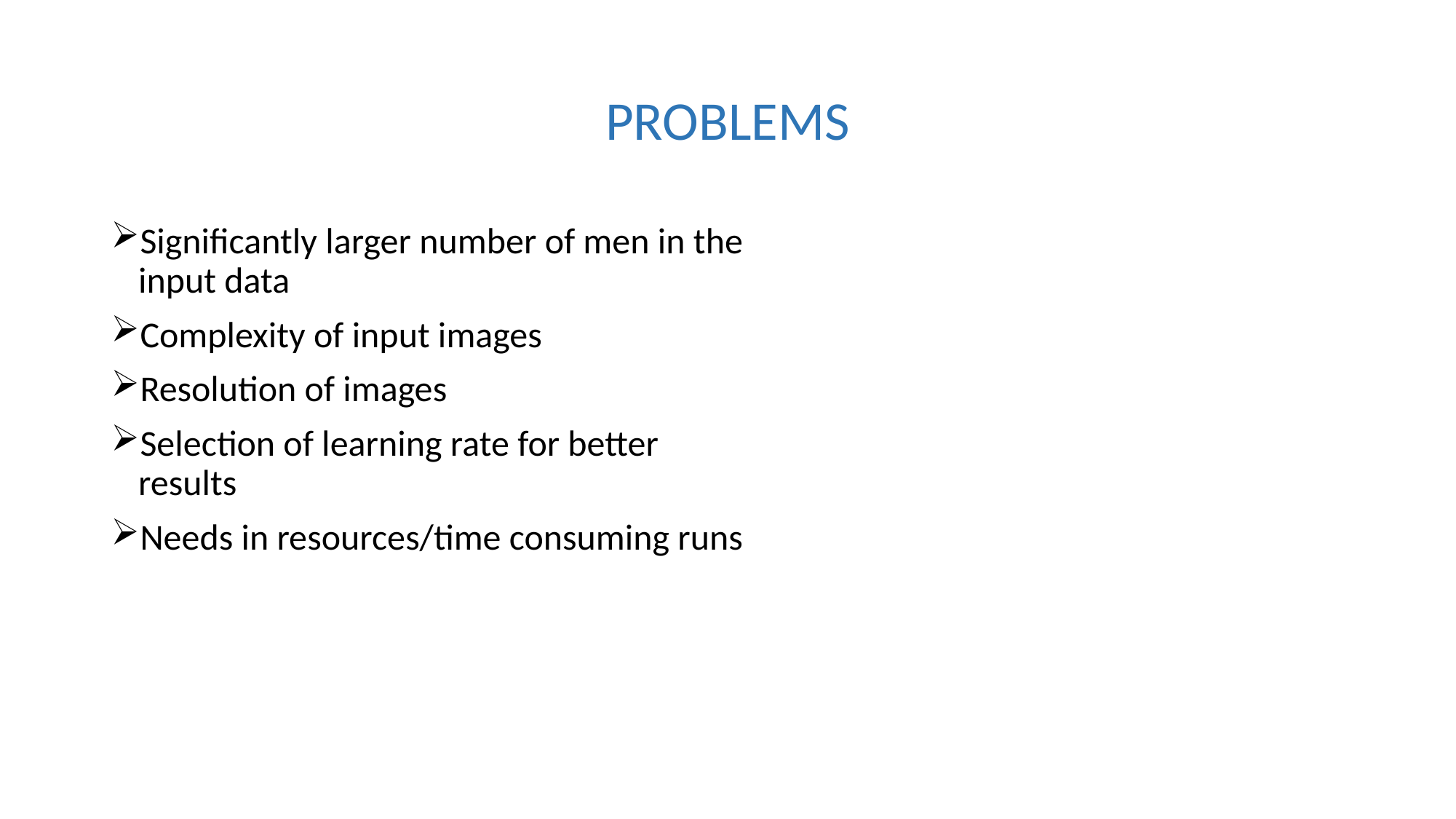

# PROBLEMS
Significantly larger number of men in the input data
Complexity of input images
Resolution of images
Selection of learning rate for better results
Needs in resources/time consuming runs